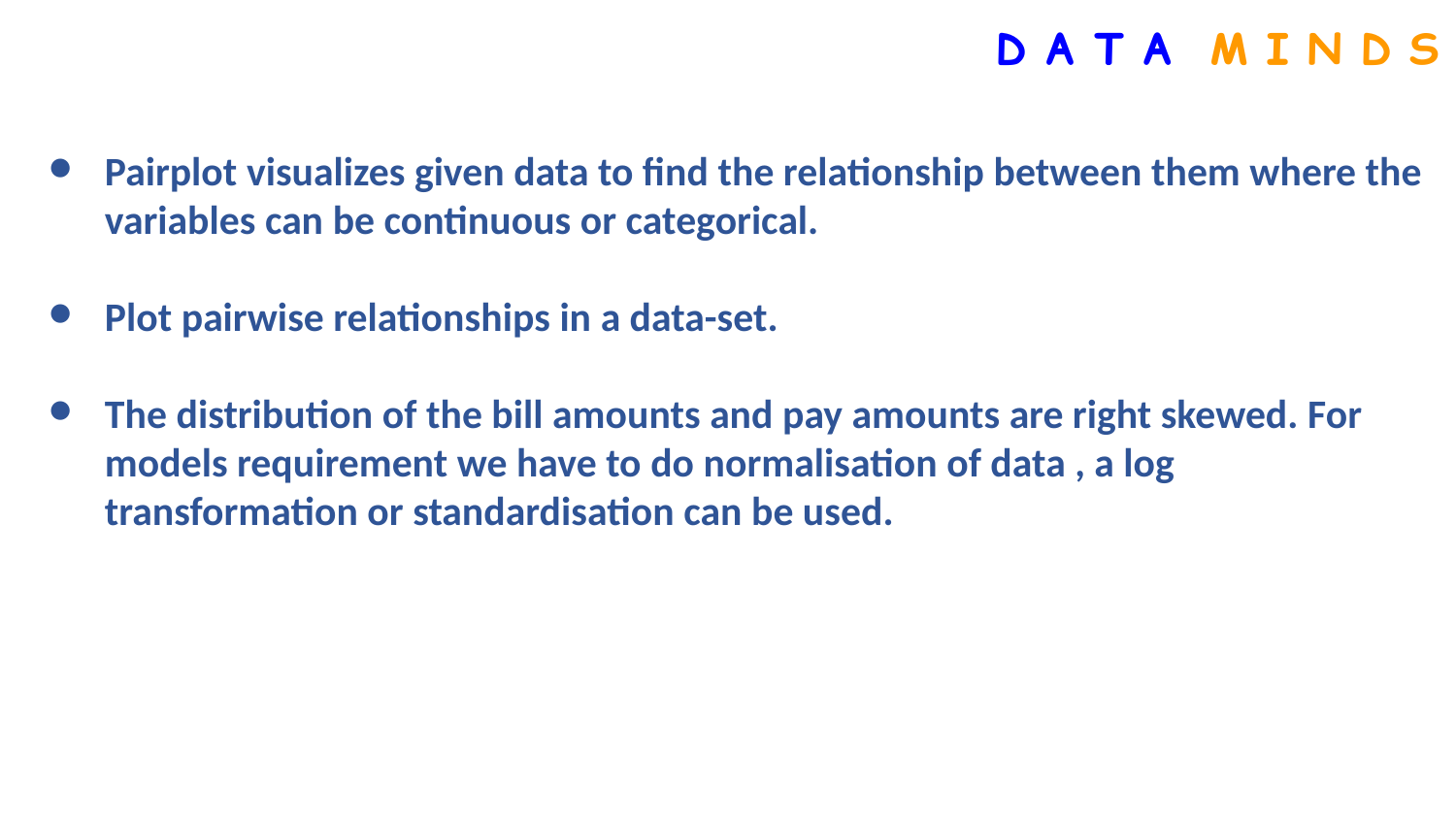

D A T A  M I N D S
Pairplot visualizes given data to find the relationship between them where the variables can be continuous or categorical.

Plot pairwise relationships in a data-set.

The distribution of the bill amounts and pay amounts are right skewed. For models requirement we have to do normalisation of data , a log transformation or standardisation can be used.